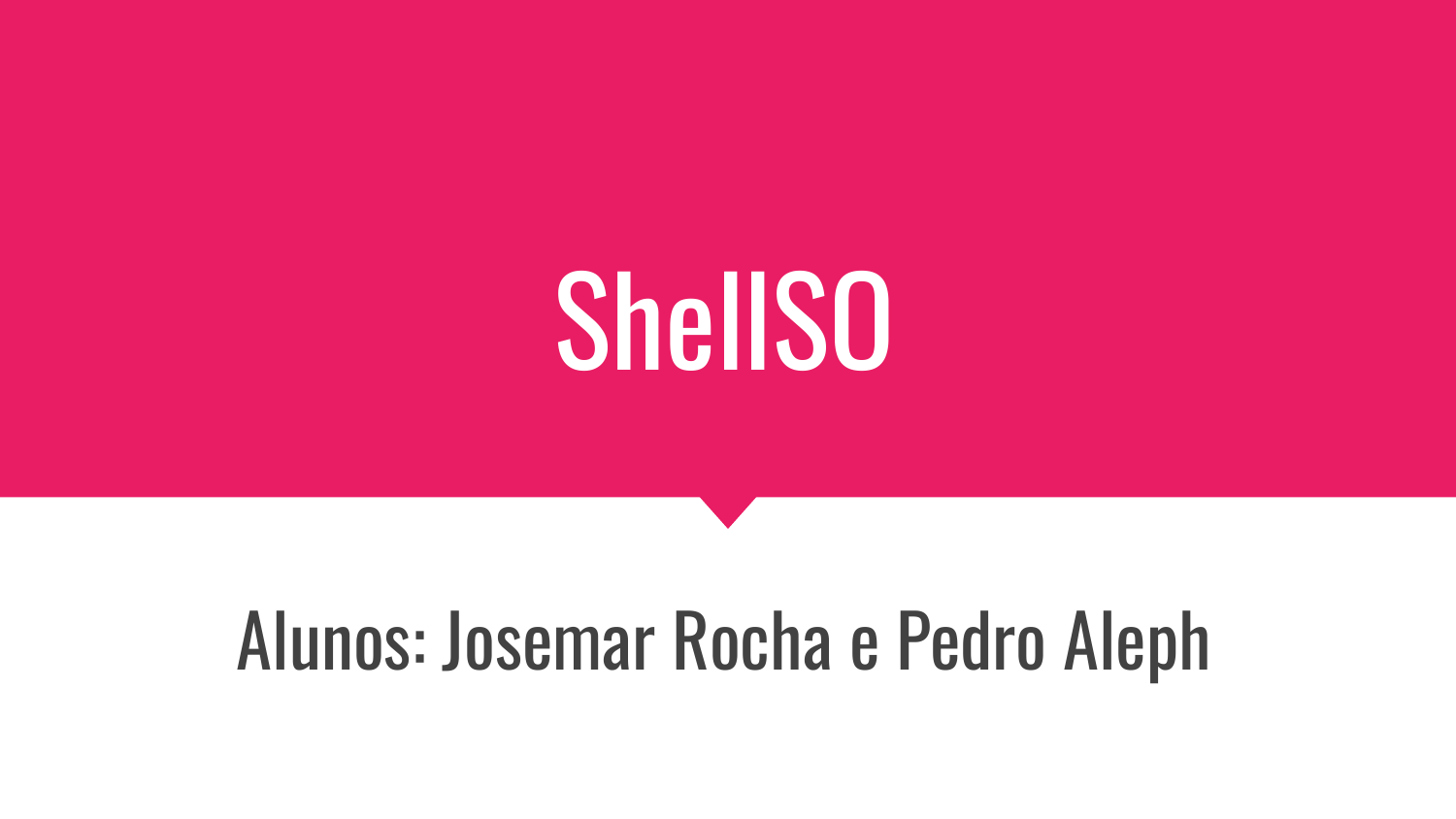

# ShellSO
Alunos: Josemar Rocha e Pedro Aleph